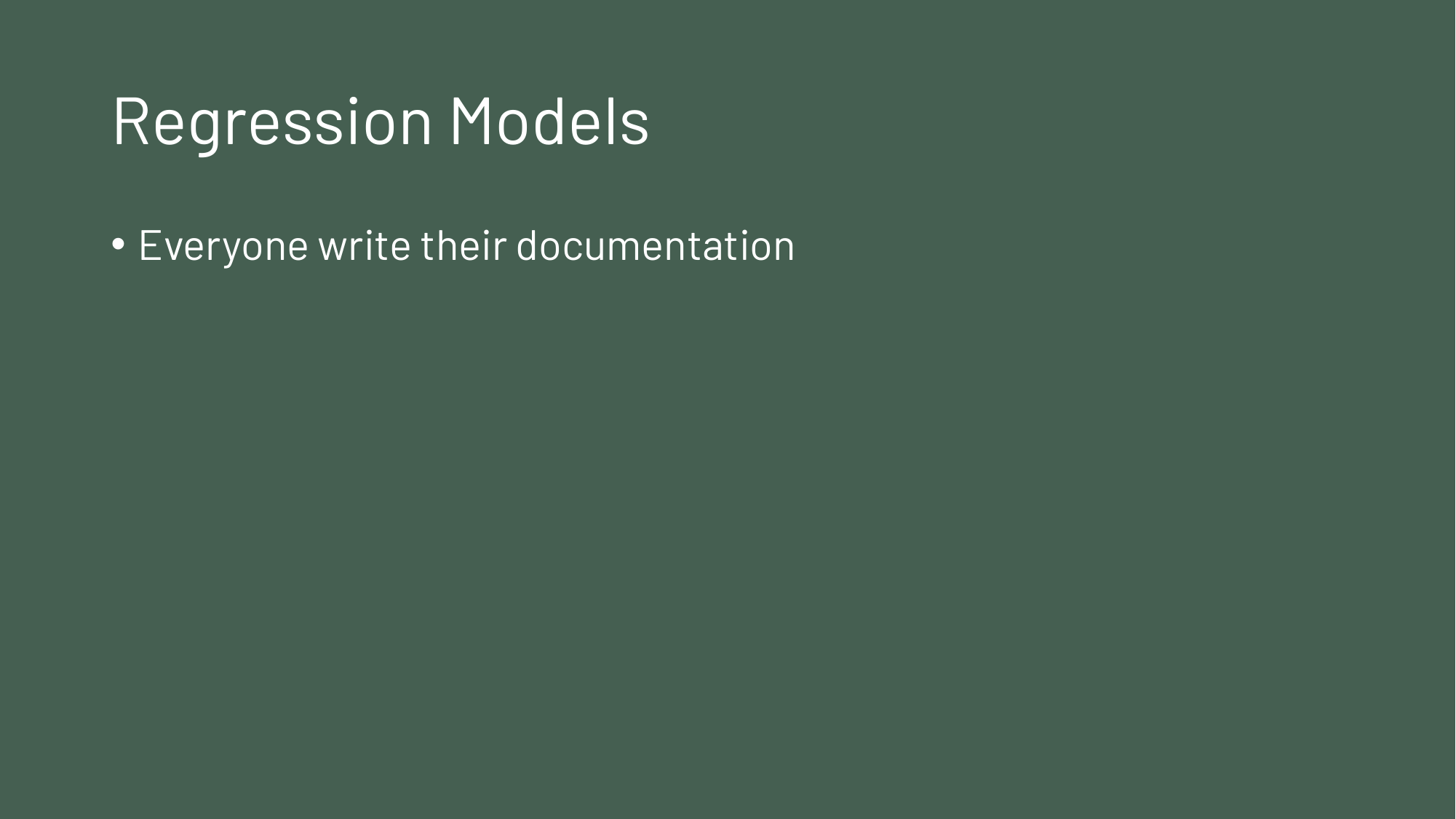

# Regression Models
Everyone write their documentation